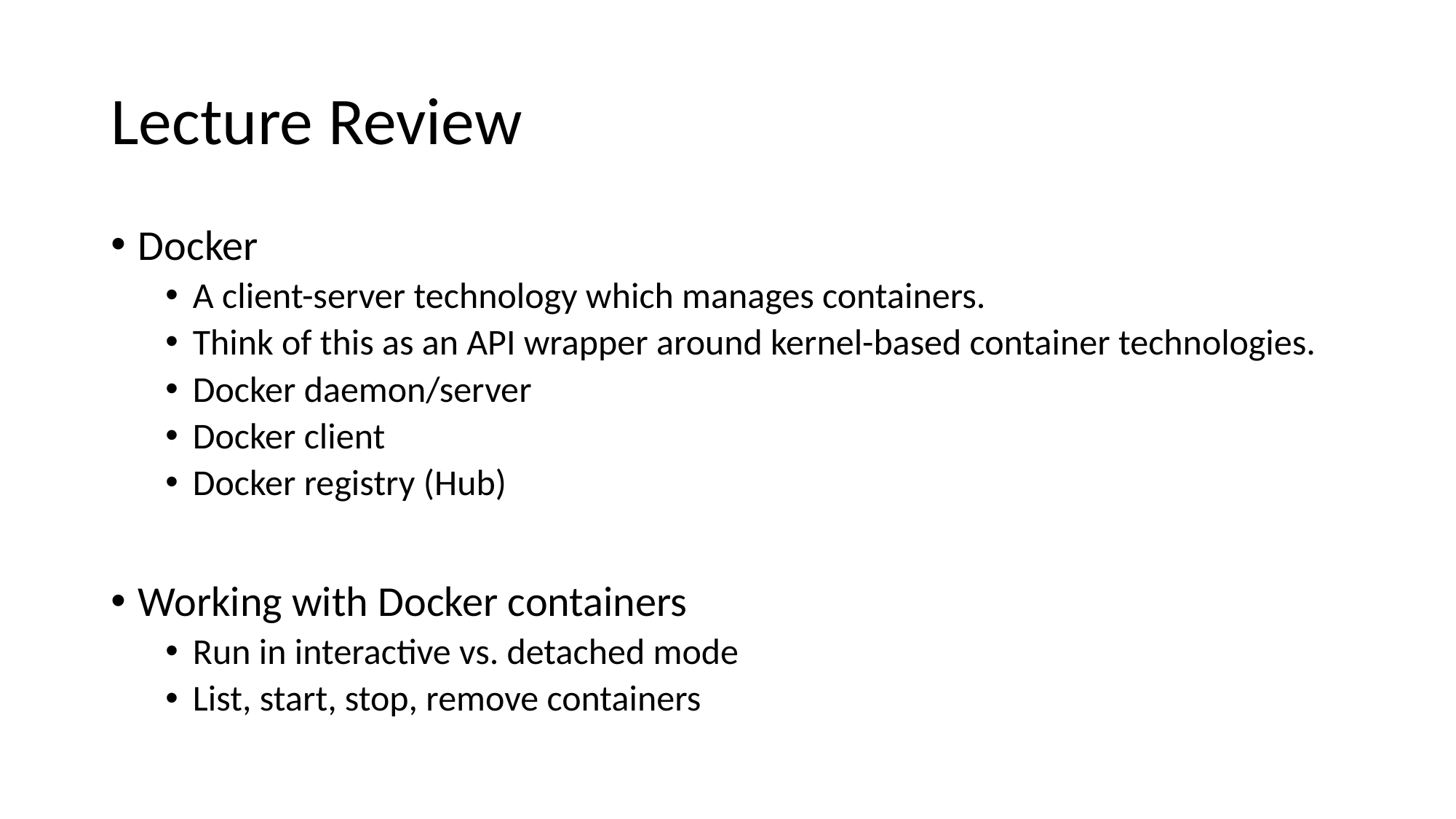

# Lecture Review
Docker
A client-server technology which manages containers.
Think of this as an API wrapper around kernel-based container technologies.
Docker daemon/server
Docker client
Docker registry (Hub)

Working with Docker containers
Run in interactive vs. detached mode
List, start, stop, remove containers